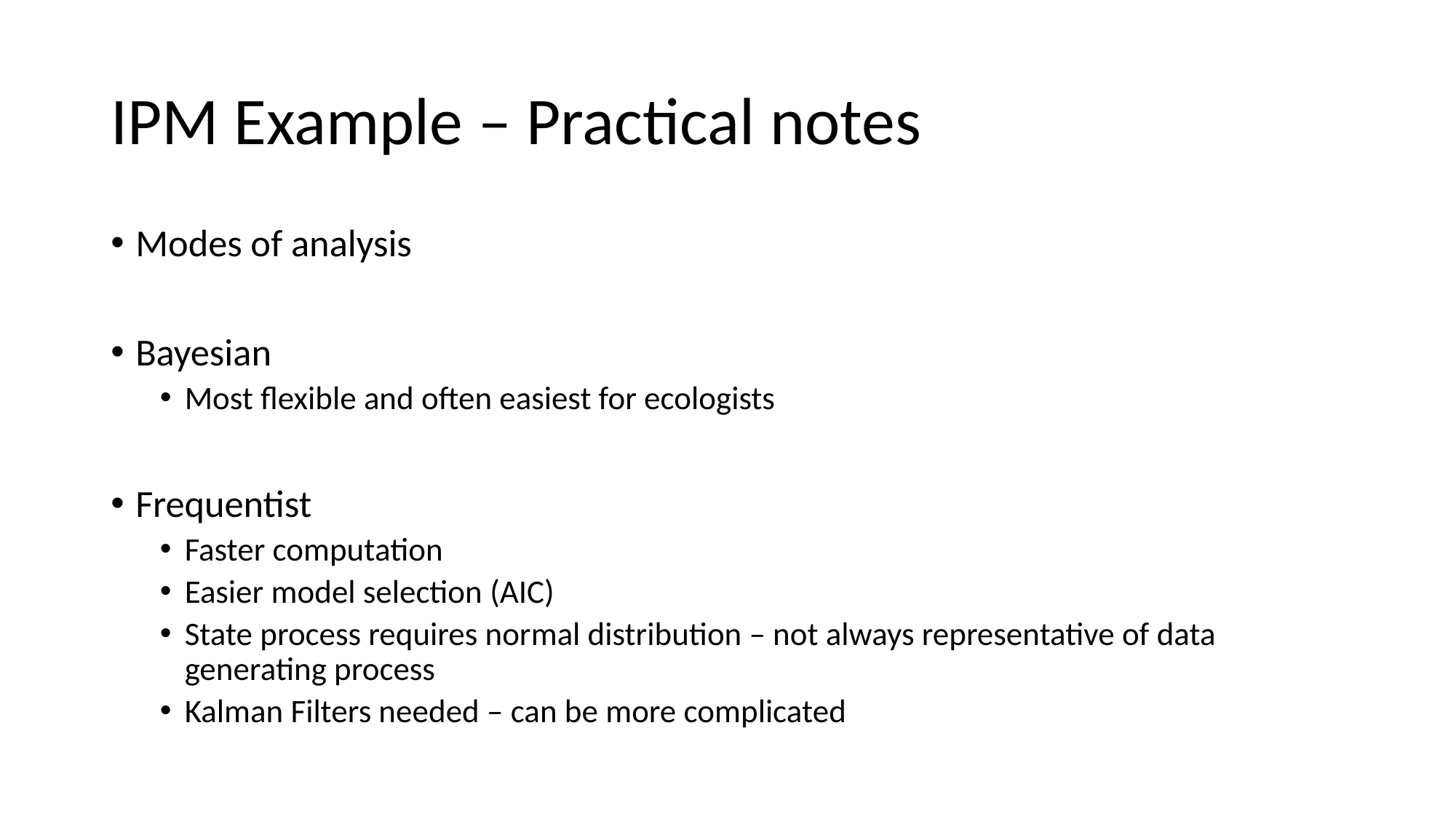

# IPM Example – Practical notes
Modes of analysis

Bayesian
Most flexible and often easiest for ecologists

Frequentist
Faster computation
Easier model selection (AIC)
State process requires normal distribution – not always representative of data generating process
Kalman Filters needed – can be more complicated